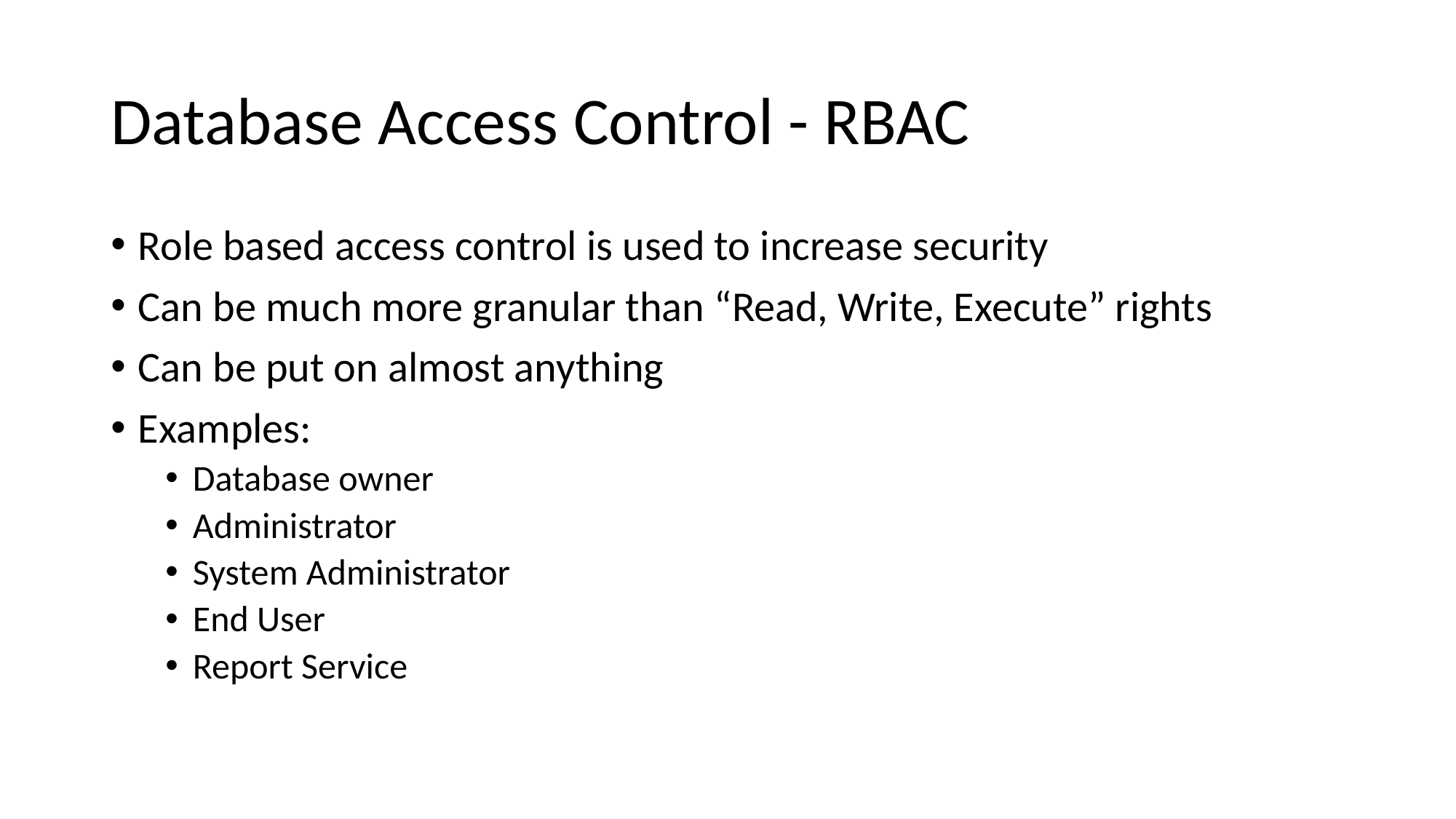

# Database Access Control - RBAC
Role based access control is used to increase security
Can be much more granular than “Read, Write, Execute” rights
Can be put on almost anything
Examples:
Database owner
Administrator
System Administrator
End User
Report Service